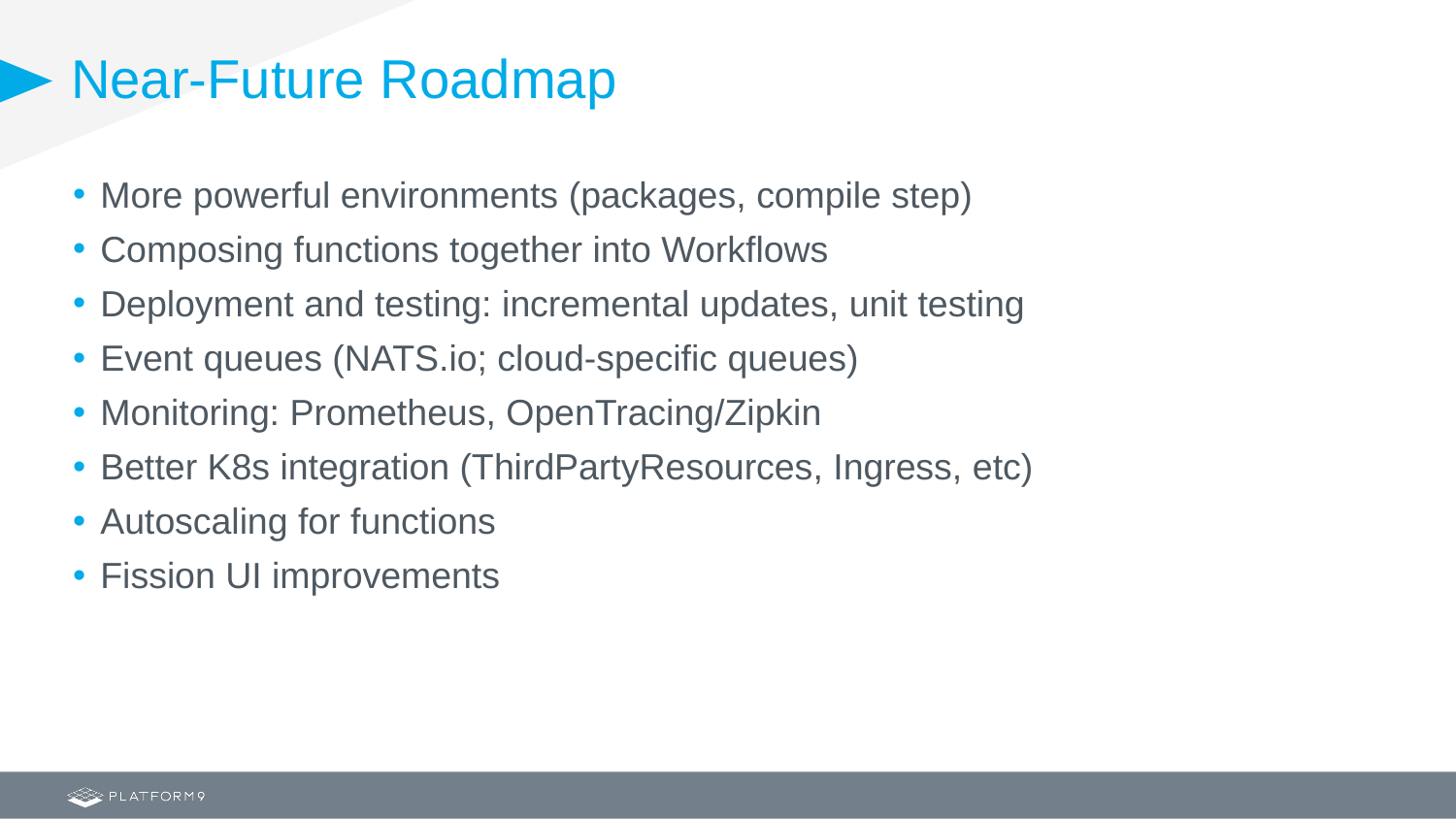

# Near-Future Roadmap
More powerful environments (packages, compile step)
Composing functions together into Workflows
Deployment and testing: incremental updates, unit testing
Event queues (NATS.io; cloud-specific queues)
Monitoring: Prometheus, OpenTracing/Zipkin
Better K8s integration (ThirdPartyResources, Ingress, etc)
Autoscaling for functions
Fission UI improvements